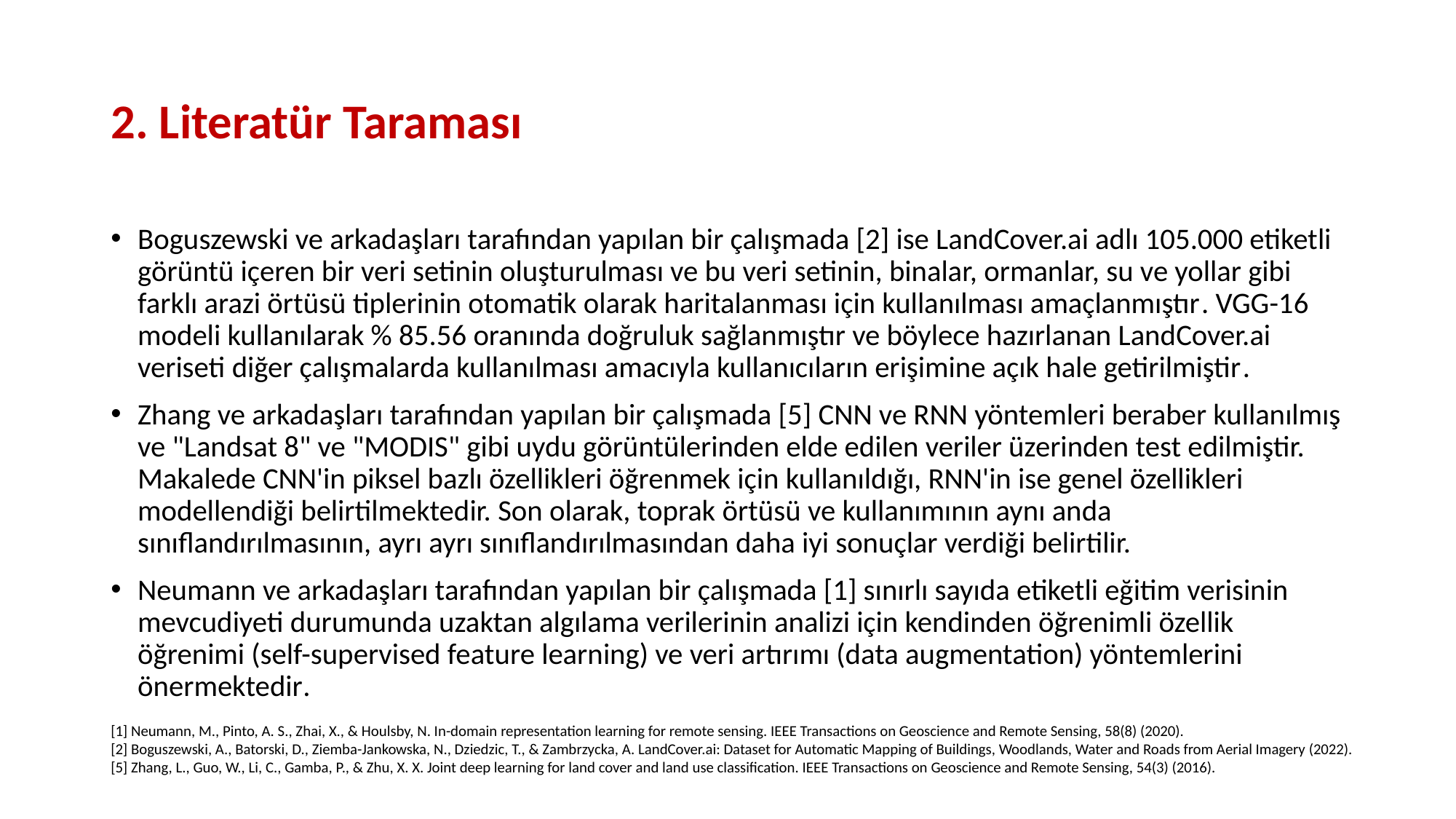

# 2. Literatür Taraması
Boguszewski ve arkadaşları tarafından yapılan bir çalışmada [2] ise LandCover.ai adlı 105.000 etiketli görüntü içeren bir veri setinin oluşturulması ve bu veri setinin, binalar, ormanlar, su ve yollar gibi farklı arazi örtüsü tiplerinin otomatik olarak haritalanması için kullanılması amaçlanmıştır. VGG-16 modeli kullanılarak % 85.56 oranında doğruluk sağlanmıştır ve böylece hazırlanan LandCover.ai veriseti diğer çalışmalarda kullanılması amacıyla kullanıcıların erişimine açık hale getirilmiştir.
Zhang ve arkadaşları tarafından yapılan bir çalışmada [5] CNN ve RNN yöntemleri beraber kullanılmış ve "Landsat 8" ve "MODIS" gibi uydu görüntülerinden elde edilen veriler üzerinden test edilmiştir. Makalede CNN'in piksel bazlı özellikleri öğrenmek için kullanıldığı, RNN'in ise genel özellikleri modellendiği belirtilmektedir. Son olarak, toprak örtüsü ve kullanımının aynı anda sınıflandırılmasının, ayrı ayrı sınıflandırılmasından daha iyi sonuçlar verdiği belirtilir.
Neumann ve arkadaşları tarafından yapılan bir çalışmada [1] sınırlı sayıda etiketli eğitim verisinin mevcudiyeti durumunda uzaktan algılama verilerinin analizi için kendinden öğrenimli özellik öğrenimi (self-supervised feature learning) ve veri artırımı (data augmentation) yöntemlerini önermektedir.

[1] Neumann, M., Pinto, A. S., Zhai, X., & Houlsby, N. In-domain representation learning for remote sensing. IEEE Transactions on Geoscience and Remote Sensing, 58(8) (2020).
[2] Boguszewski, A., Batorski, D., Ziemba-Jankowska, N., Dziedzic, T., & Zambrzycka, A. LandCover.ai: Dataset for Automatic Mapping of Buildings, Woodlands, Water and Roads from Aerial Imagery (2022).
[5] Zhang, L., Guo, W., Li, C., Gamba, P., & Zhu, X. X. Joint deep learning for land cover and land use classification. IEEE Transactions on Geoscience and Remote Sensing, 54(3) (2016).